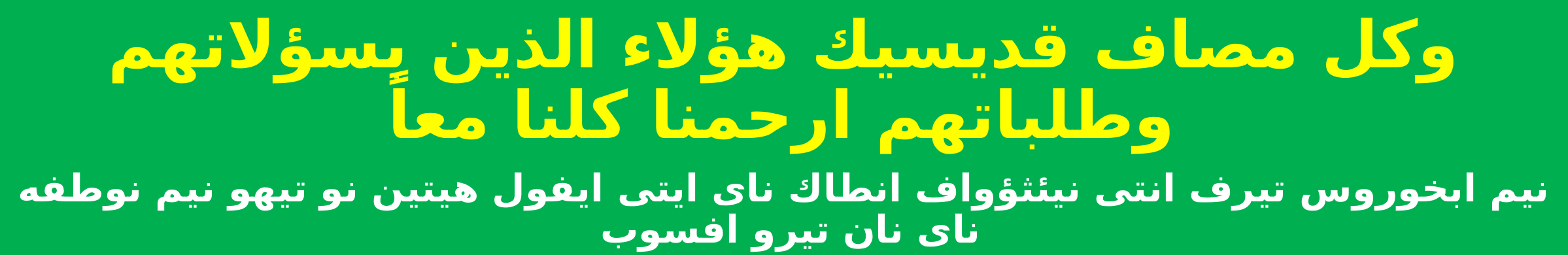

وكل مصاف قديسيك هؤلاء الذين بسؤلاتهم وطلباتهم ارحمنا كلنا معاً
نيم ابخوروس تيرف انتى نيئثؤواف انطاك ناى ايتى ايفول هيتين نو تيهو نيم نوطفه ناى نان تيرو افسوب